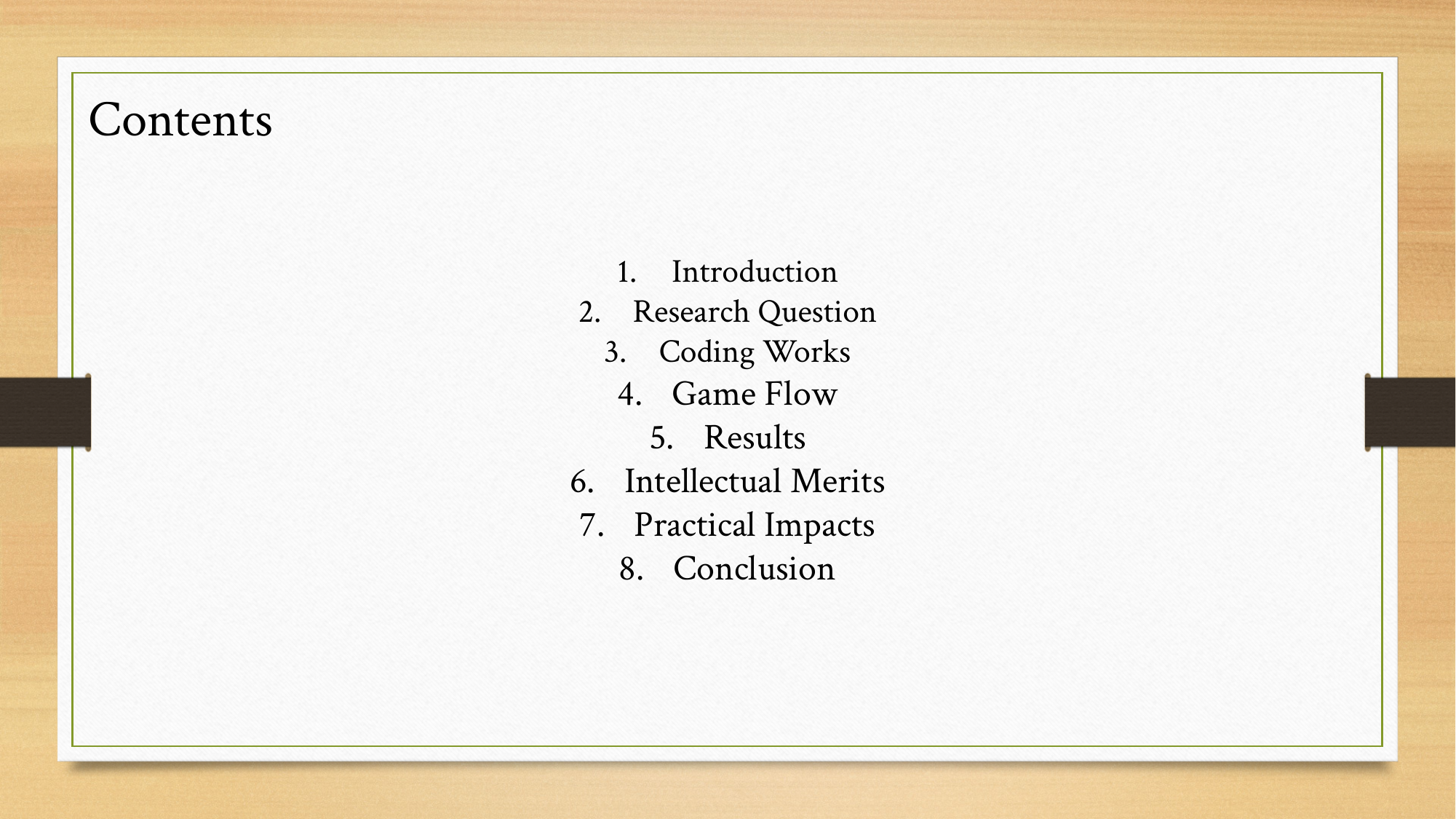

Contents
Introduction
Research Question
Coding Works
Game Flow
Results
Intellectual Merits
Practical Impacts
Conclusion